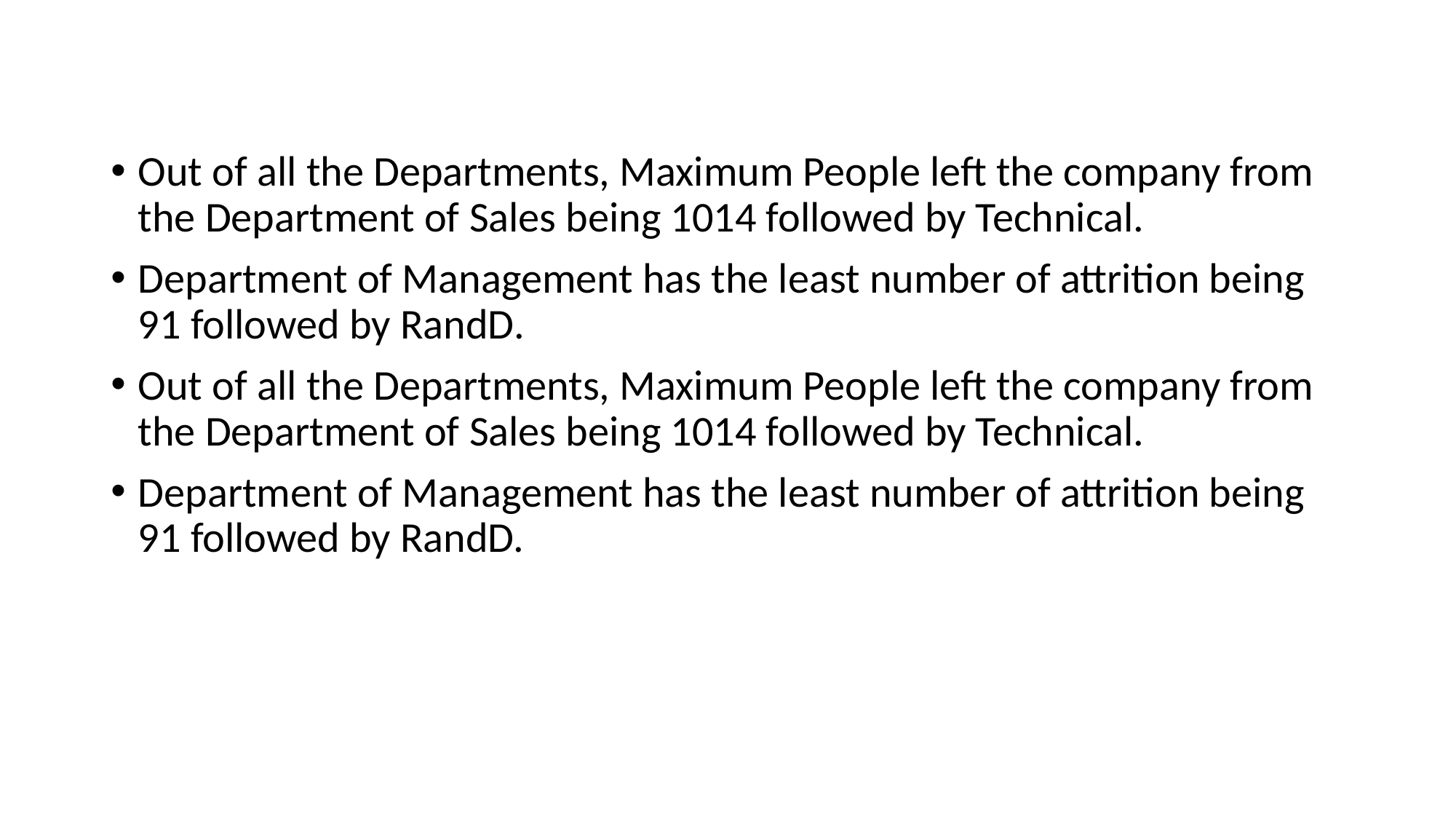

Out of all the Departments, Maximum People left the company from the Department of Sales being 1014 followed by Technical.
Department of Management has the least number of attrition being 91 followed by RandD.
Out of all the Departments, Maximum People left the company from the Department of Sales being 1014 followed by Technical.
Department of Management has the least number of attrition being 91 followed by RandD.